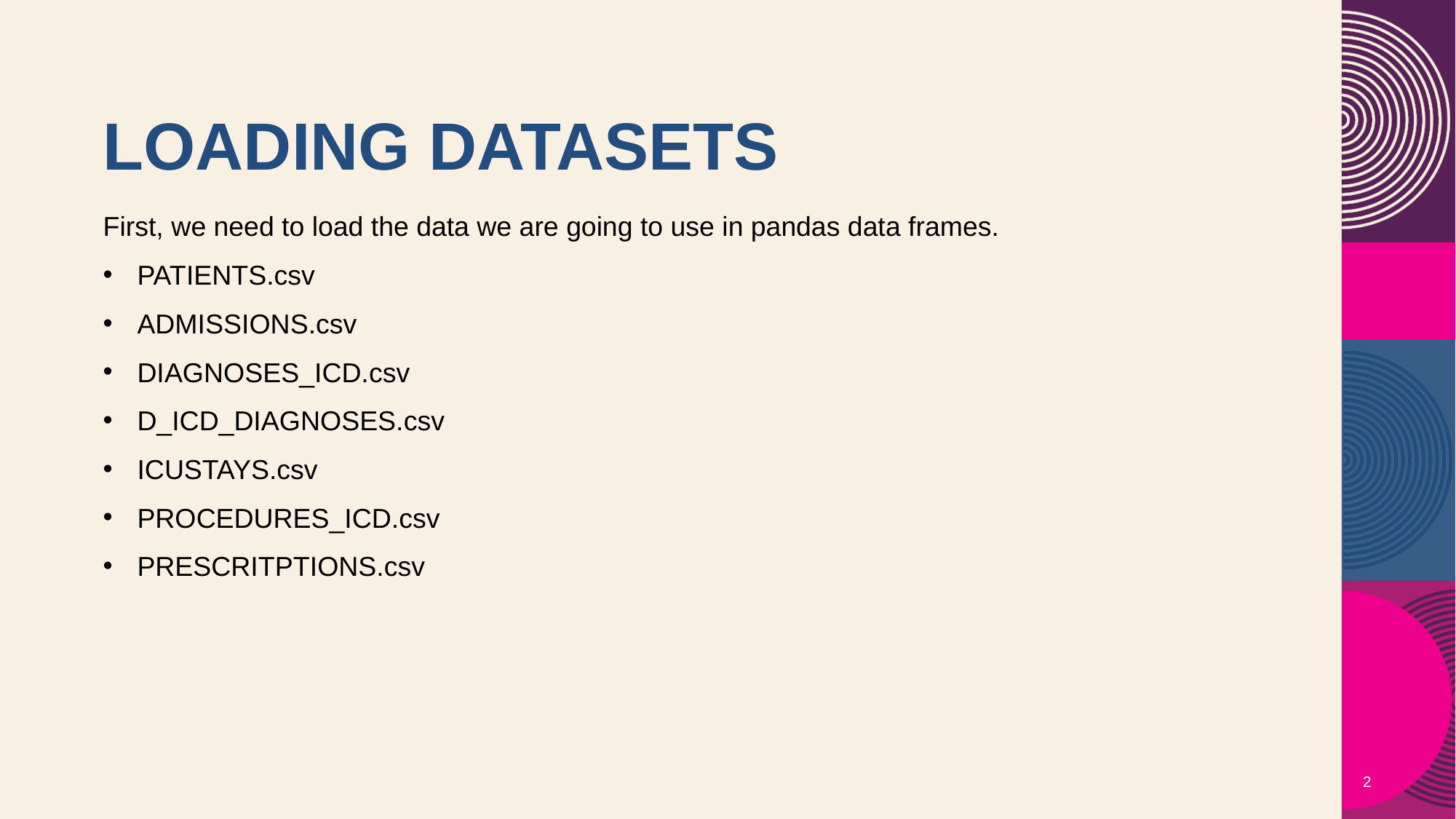

# Loading Datasets
First, we need to load the data we are going to use in pandas data frames.
PATIENTS.csv
ADMISSIONS.csv
DIAGNOSES_ICD.csv
D_ICD_DIAGNOSES.csv
ICUSTAYS.csv
PROCEDURES_ICD.csv
PRESCRITPTIONS.csv
2